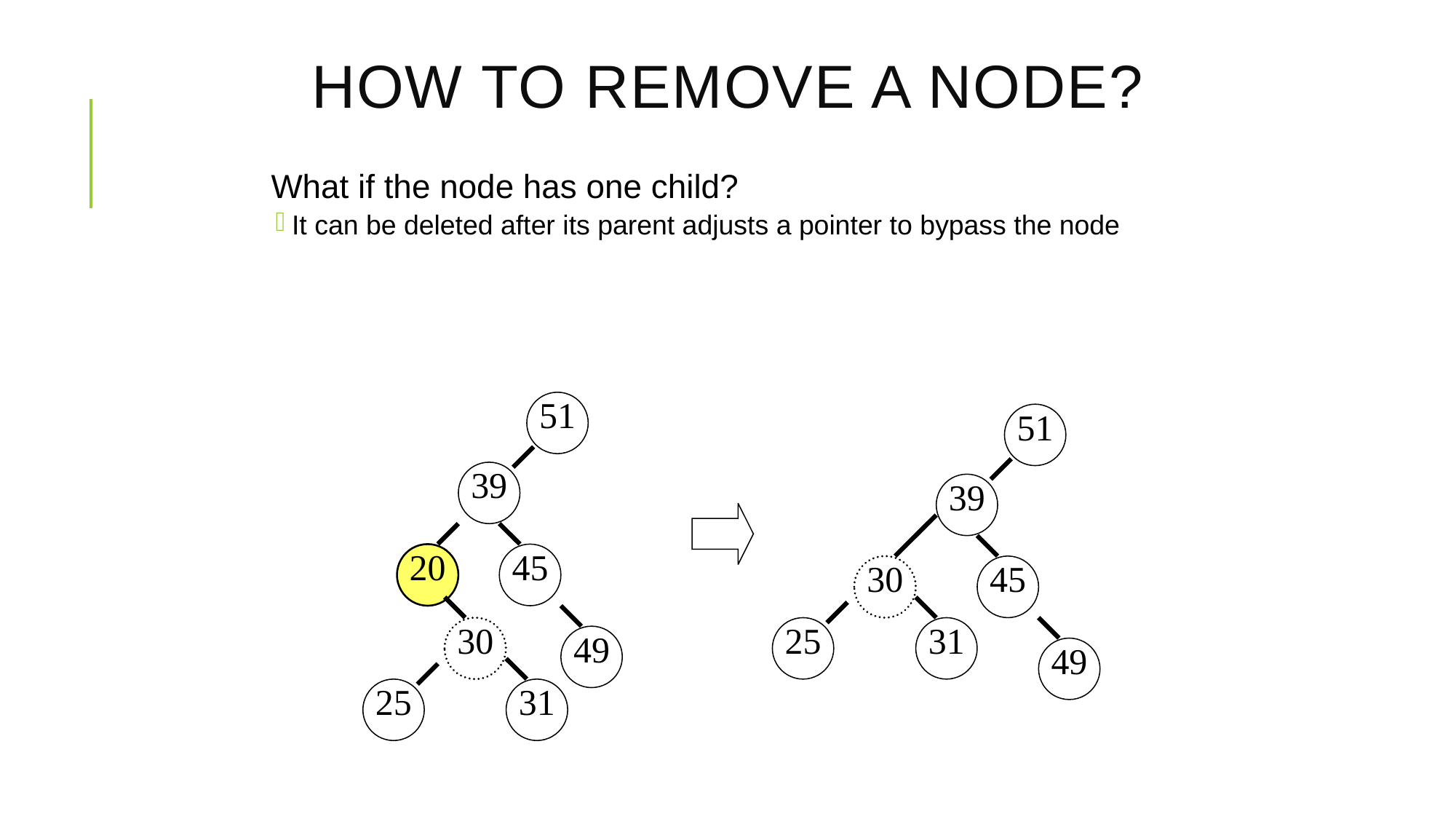

# How to Remove a Node?
What if the node has one child?
It can be deleted after its parent adjusts a pointer to bypass the node

51

51

39

30

45

25

31

49

39

20

45

30

49

25

31